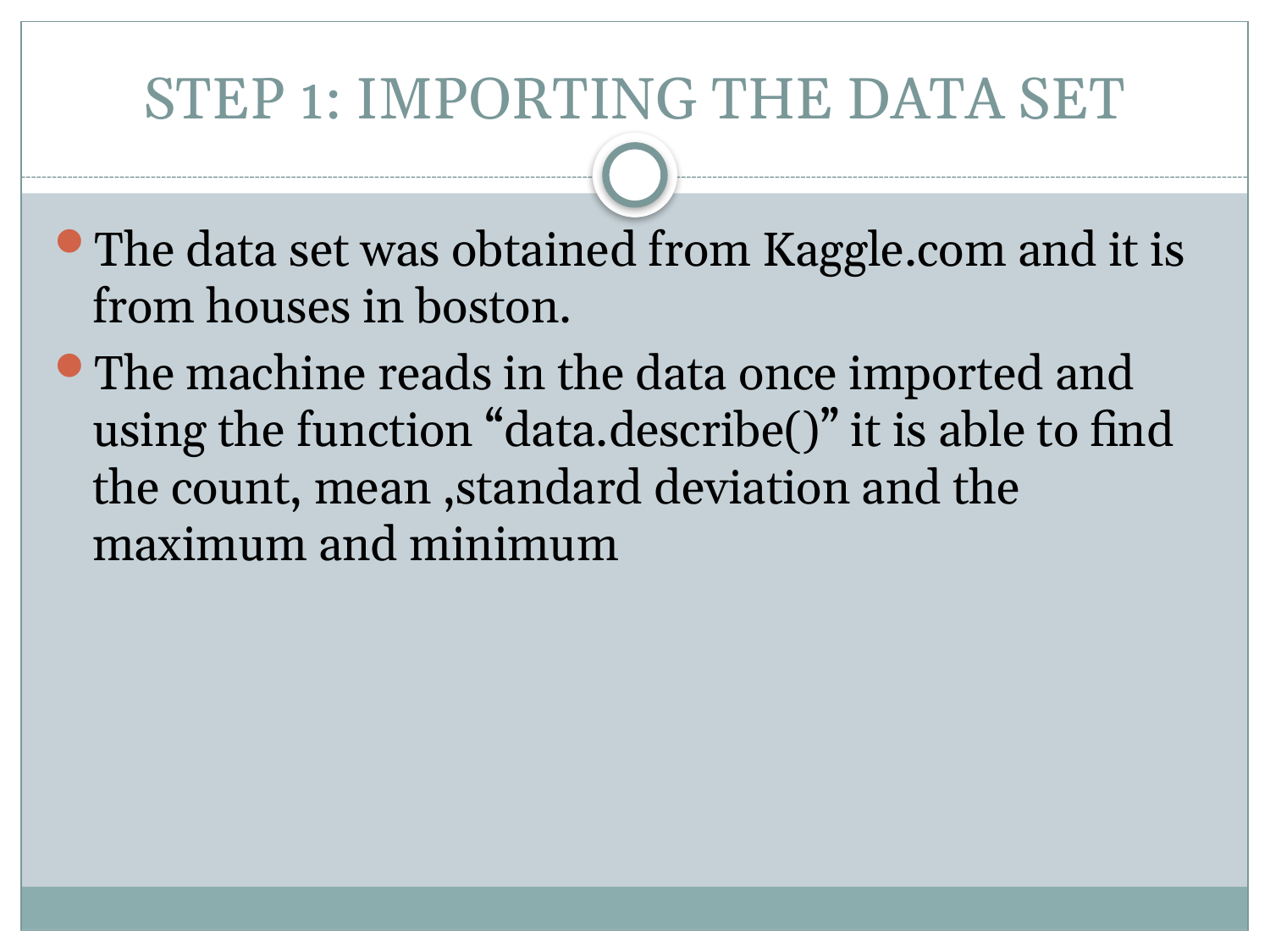

# STEP 1: IMPORTING THE DATA SET
The data set was obtained from Kaggle.com and it is from houses in boston.
The machine reads in the data once imported and using the function “data.describe()” it is able to find the count, mean ,standard deviation and the maximum and minimum